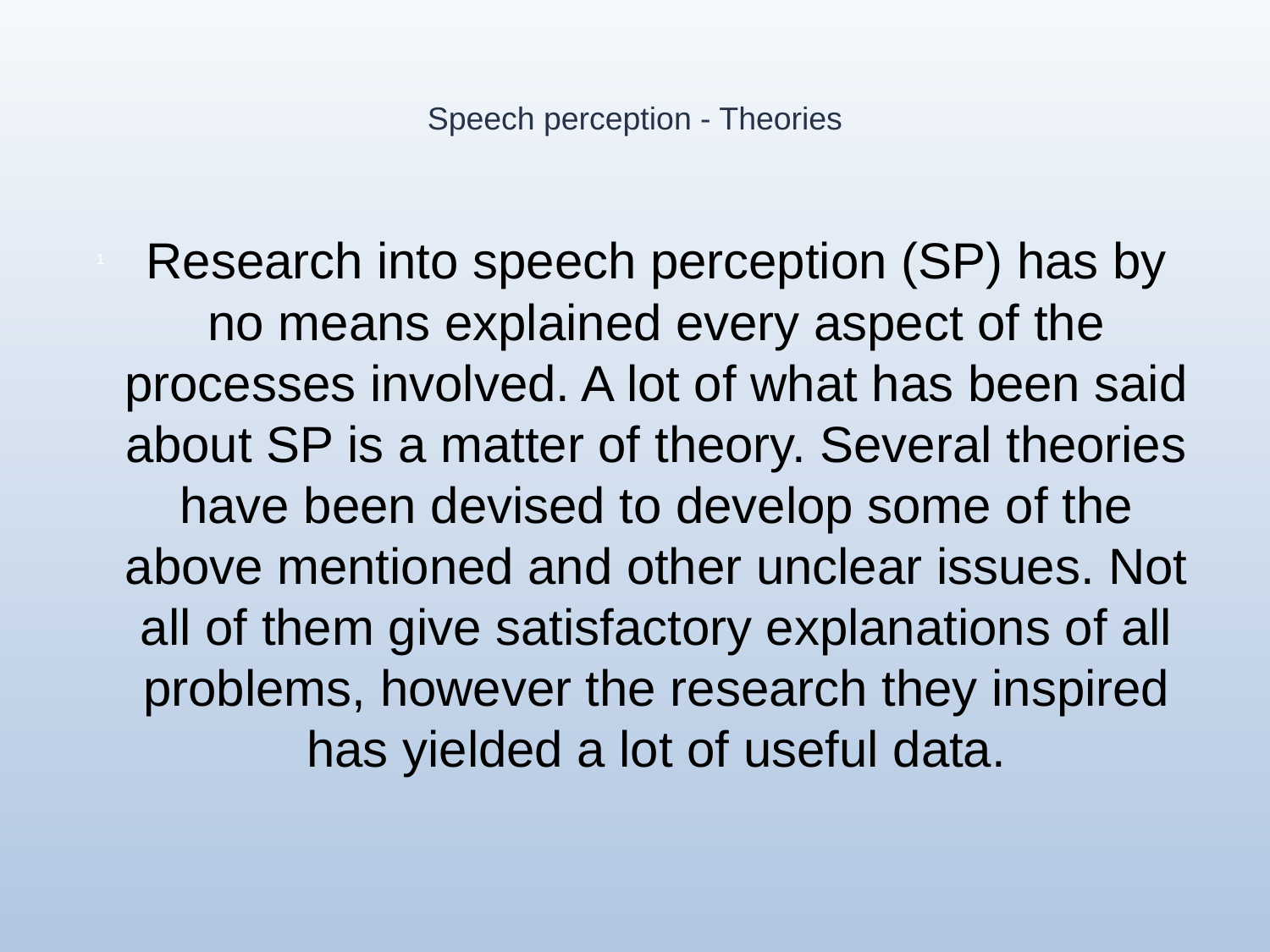

# Speech perception - Theories
Research into speech perception (SP) has by no means explained every aspect of the processes involved. A lot of what has been said about SP is a matter of theory. Several theories have been devised to develop some of the above mentioned and other unclear issues. Not all of them give satisfactory explanations of all problems, however the research they inspired has yielded a lot of useful data.